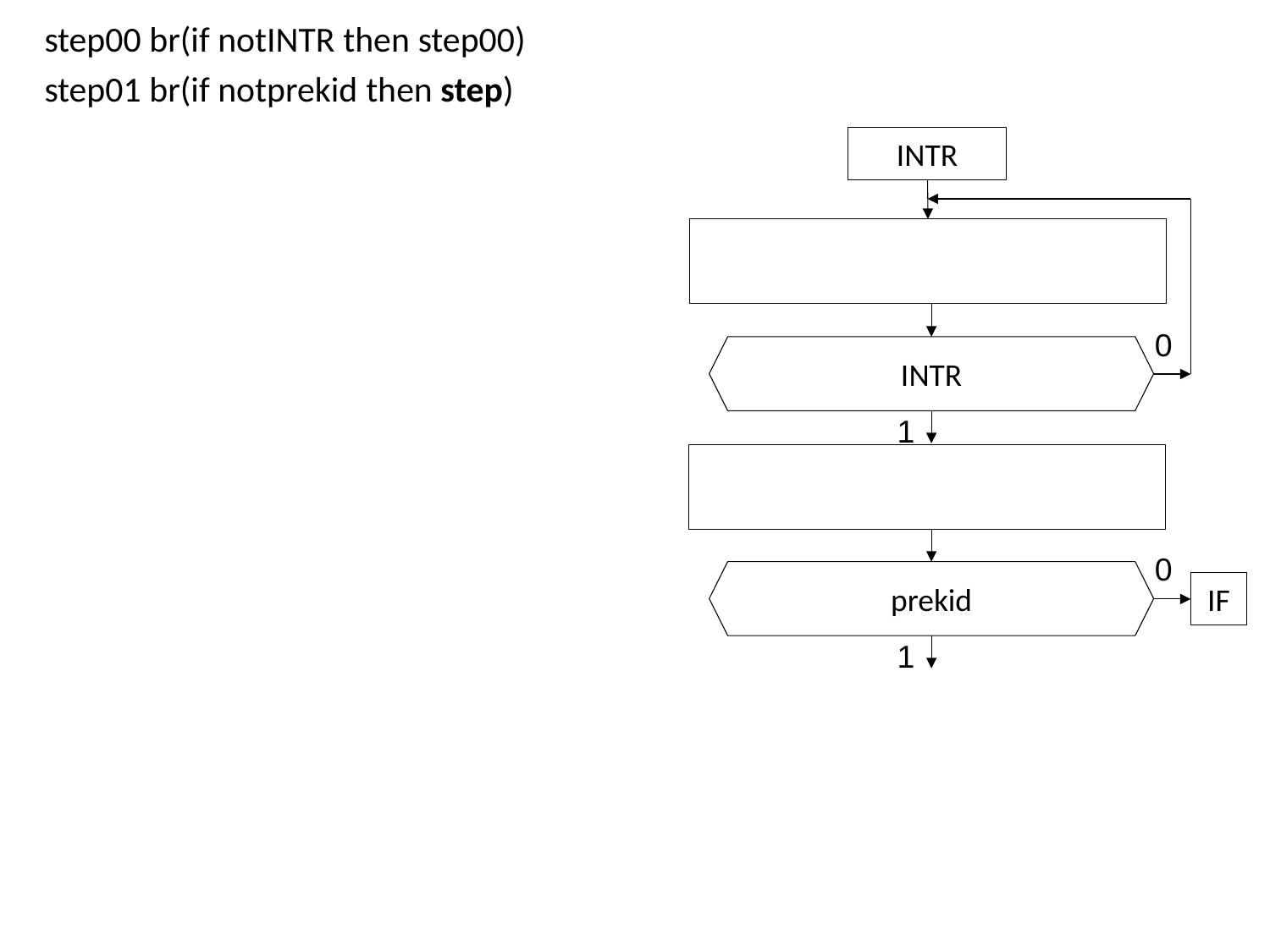

step00 br(if notINTR then step00)
step01 br(if notprekid then step)

INTR

0
INTR
1

0
prekid
1
IF